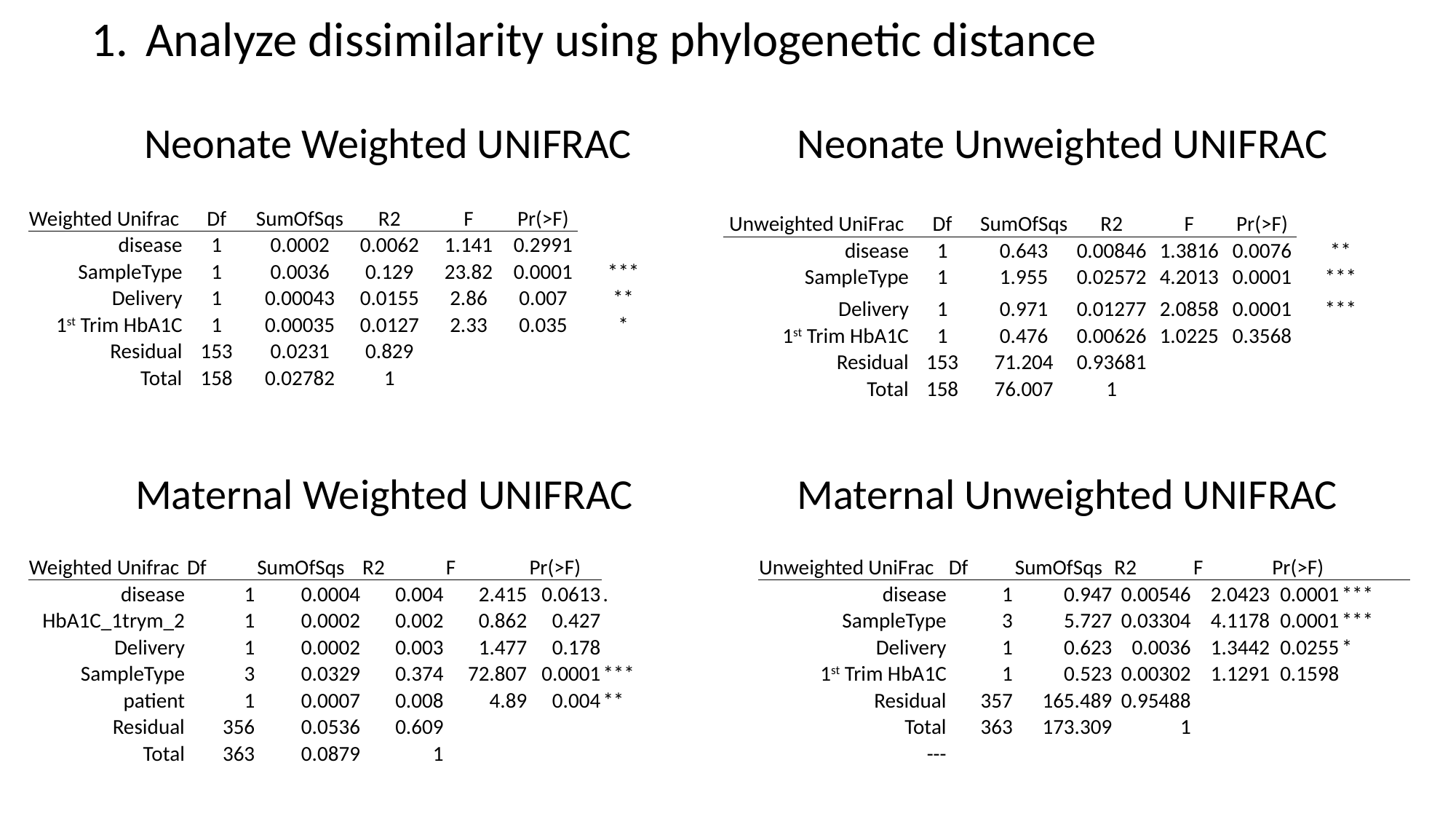

Analyze dissimilarity using phylogenetic distance
Neonate Weighted UNIFRAC
Neonate Unweighted UNIFRAC
| Weighted Unifrac | Df | SumOfSqs | R2 | F | Pr(>F) |  |
| --- | --- | --- | --- | --- | --- | --- |
| disease | 1 | 0.0002 | 0.0062 | 1.141 | 0.2991 |  |
| SampleType | 1 | 0.0036 | 0.129 | 23.82 | 0.0001 | \*\*\* |
| Delivery | 1 | 0.00043 | 0.0155 | 2.86 | 0.007 | \*\* |
| 1st Trim HbA1C | 1 | 0.00035 | 0.0127 | 2.33 | 0.035 | \* |
| Residual | 153 | 0.0231 | 0.829 |  |  |  |
| Total | 158 | 0.02782 | 1 |  |  |  |
| Unweighted UniFrac | Df | SumOfSqs | R2 | F | Pr(>F) |  |
| --- | --- | --- | --- | --- | --- | --- |
| disease | 1 | 0.643 | 0.00846 | 1.3816 | 0.0076 | \*\* |
| SampleType | 1 | 1.955 | 0.02572 | 4.2013 | 0.0001 | \*\*\* |
| Delivery | 1 | 0.971 | 0.01277 | 2.0858 | 0.0001 | \*\*\* |
| 1st Trim HbA1C | 1 | 0.476 | 0.00626 | 1.0225 | 0.3568 |  |
| Residual | 153 | 71.204 | 0.93681 |  |  |  |
| Total | 158 | 76.007 | 1 |  |  |  |
Maternal Weighted UNIFRAC
Maternal Unweighted UNIFRAC
| Weighted Unifrac | Df | SumOfSqs | R2 | F | Pr(>F) |  |
| --- | --- | --- | --- | --- | --- | --- |
| disease | 1 | 0.0004 | 0.004 | 2.415 | 0.0613 | . |
| HbA1C\_1trym\_2 | 1 | 0.0002 | 0.002 | 0.862 | 0.427 |  |
| Delivery | 1 | 0.0002 | 0.003 | 1.477 | 0.178 |  |
| SampleType | 3 | 0.0329 | 0.374 | 72.807 | 0.0001 | \*\*\* |
| patient | 1 | 0.0007 | 0.008 | 4.89 | 0.004 | \*\* |
| Residual | 356 | 0.0536 | 0.609 |  |  |  |
| Total | 363 | 0.0879 | 1 |  |  |  |
| Unweighted UniFrac | Df | SumOfSqs | R2 | F | Pr(>F) |  |
| --- | --- | --- | --- | --- | --- | --- |
| disease | 1 | 0.947 | 0.00546 | 2.0423 | 0.0001 | \*\*\* |
| SampleType | 3 | 5.727 | 0.03304 | 4.1178 | 0.0001 | \*\*\* |
| Delivery | 1 | 0.623 | 0.0036 | 1.3442 | 0.0255 | \* |
| 1st Trim HbA1C | 1 | 0.523 | 0.00302 | 1.1291 | 0.1598 |  |
| Residual | 357 | 165.489 | 0.95488 |  |  |  |
| Total | 363 | 173.309 | 1 |  |  |  |
| --- |  |  |  |  |  |  |